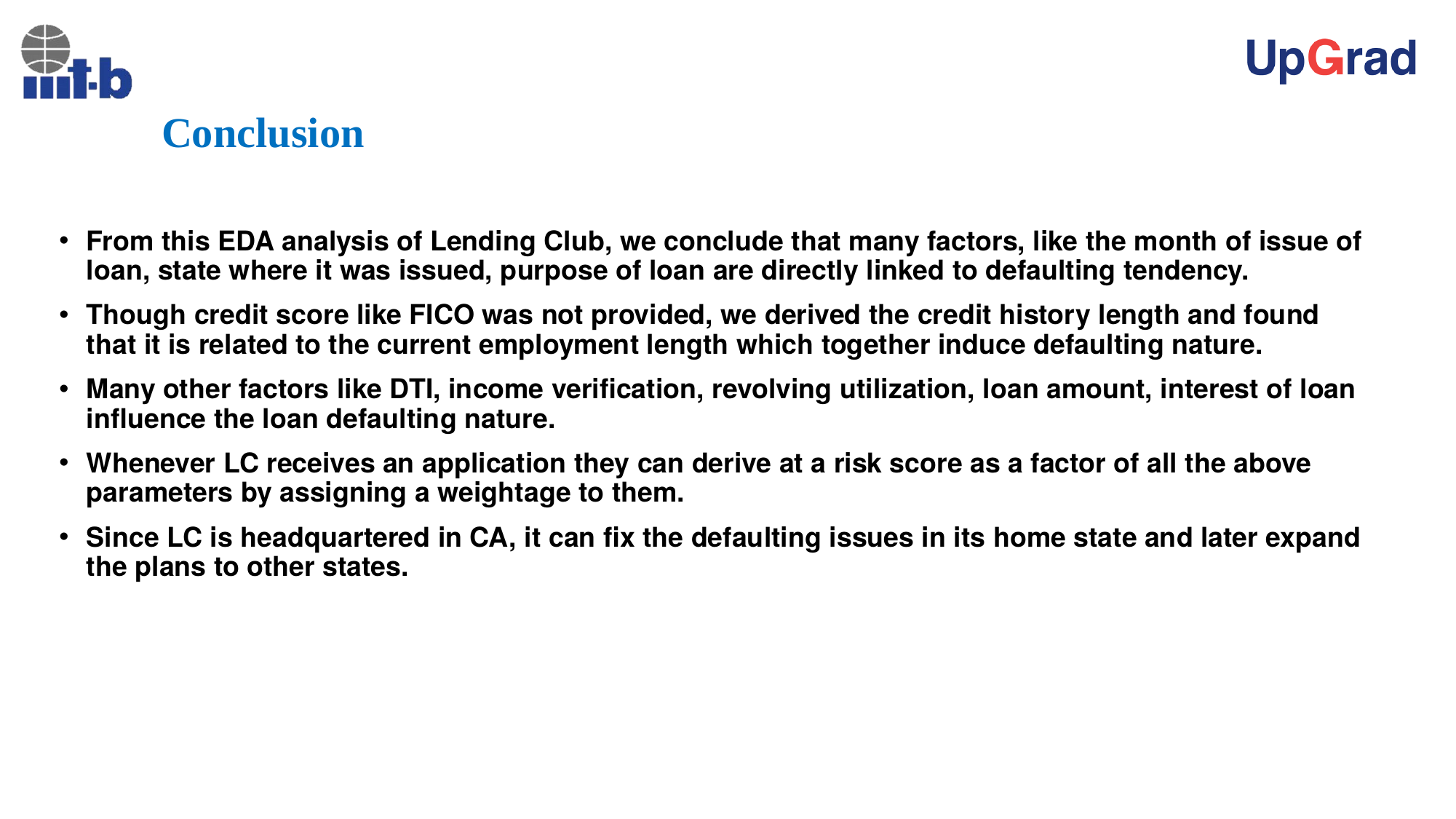

# Conclusion
From this EDA analysis of Lending Club, we conclude that many factors, like the month of issue of loan, state where it was issued, purpose of loan are directly linked to defaulting tendency.
Though credit score like FICO was not provided, we derived the credit history length and found that it is related to the current employment length which together induce defaulting nature.
Many other factors like DTI, income verification, revolving utilization, loan amount, interest of loan influence the loan defaulting nature.
Whenever LC receives an application they can derive at a risk score as a factor of all the above parameters by assigning a weightage to them.
Since LC is headquartered in CA, it can fix the defaulting issues in its home state and later expand the plans to other states.